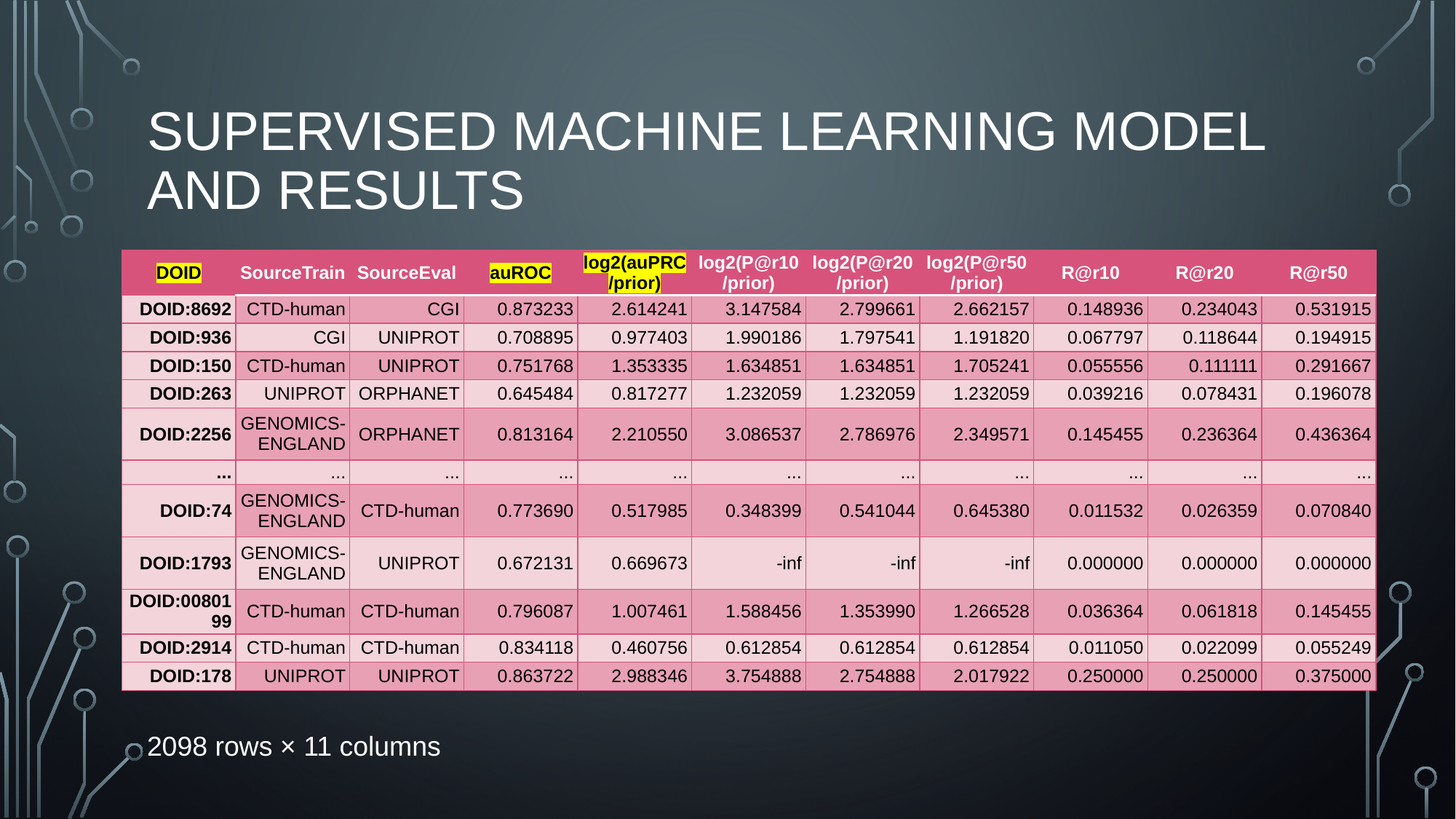

# SUPERVISED MACHINE LEARNING MODEL AND RESULTS
| DOID | SourceTrain | SourceEval | auROC | log2(auPRC/prior) | log2(P@r10/prior) | log2(P@r20/prior) | log2(P@r50/prior) | R@r10 | R@r20 | R@r50 |
| --- | --- | --- | --- | --- | --- | --- | --- | --- | --- | --- |
| DOID:8692 | CTD-human | CGI | 0.873233 | 2.614241 | 3.147584 | 2.799661 | 2.662157 | 0.148936 | 0.234043 | 0.531915 |
| DOID:936 | CGI | UNIPROT | 0.708895 | 0.977403 | 1.990186 | 1.797541 | 1.191820 | 0.067797 | 0.118644 | 0.194915 |
| DOID:150 | CTD-human | UNIPROT | 0.751768 | 1.353335 | 1.634851 | 1.634851 | 1.705241 | 0.055556 | 0.111111 | 0.291667 |
| DOID:263 | UNIPROT | ORPHANET | 0.645484 | 0.817277 | 1.232059 | 1.232059 | 1.232059 | 0.039216 | 0.078431 | 0.196078 |
| DOID:2256 | GENOMICS-ENGLAND | ORPHANET | 0.813164 | 2.210550 | 3.086537 | 2.786976 | 2.349571 | 0.145455 | 0.236364 | 0.436364 |
| ... | ... | ... | ... | ... | ... | ... | ... | ... | ... | ... |
| DOID:74 | GENOMICS-ENGLAND | CTD-human | 0.773690 | 0.517985 | 0.348399 | 0.541044 | 0.645380 | 0.011532 | 0.026359 | 0.070840 |
| DOID:1793 | GENOMICS-ENGLAND | UNIPROT | 0.672131 | 0.669673 | -inf | -inf | -inf | 0.000000 | 0.000000 | 0.000000 |
| DOID:0080199 | CTD-human | CTD-human | 0.796087 | 1.007461 | 1.588456 | 1.353990 | 1.266528 | 0.036364 | 0.061818 | 0.145455 |
| DOID:2914 | CTD-human | CTD-human | 0.834118 | 0.460756 | 0.612854 | 0.612854 | 0.612854 | 0.011050 | 0.022099 | 0.055249 |
| DOID:178 | UNIPROT | UNIPROT | 0.863722 | 2.988346 | 3.754888 | 2.754888 | 2.017922 | 0.250000 | 0.250000 | 0.375000 |
2098 rows × 11 columns